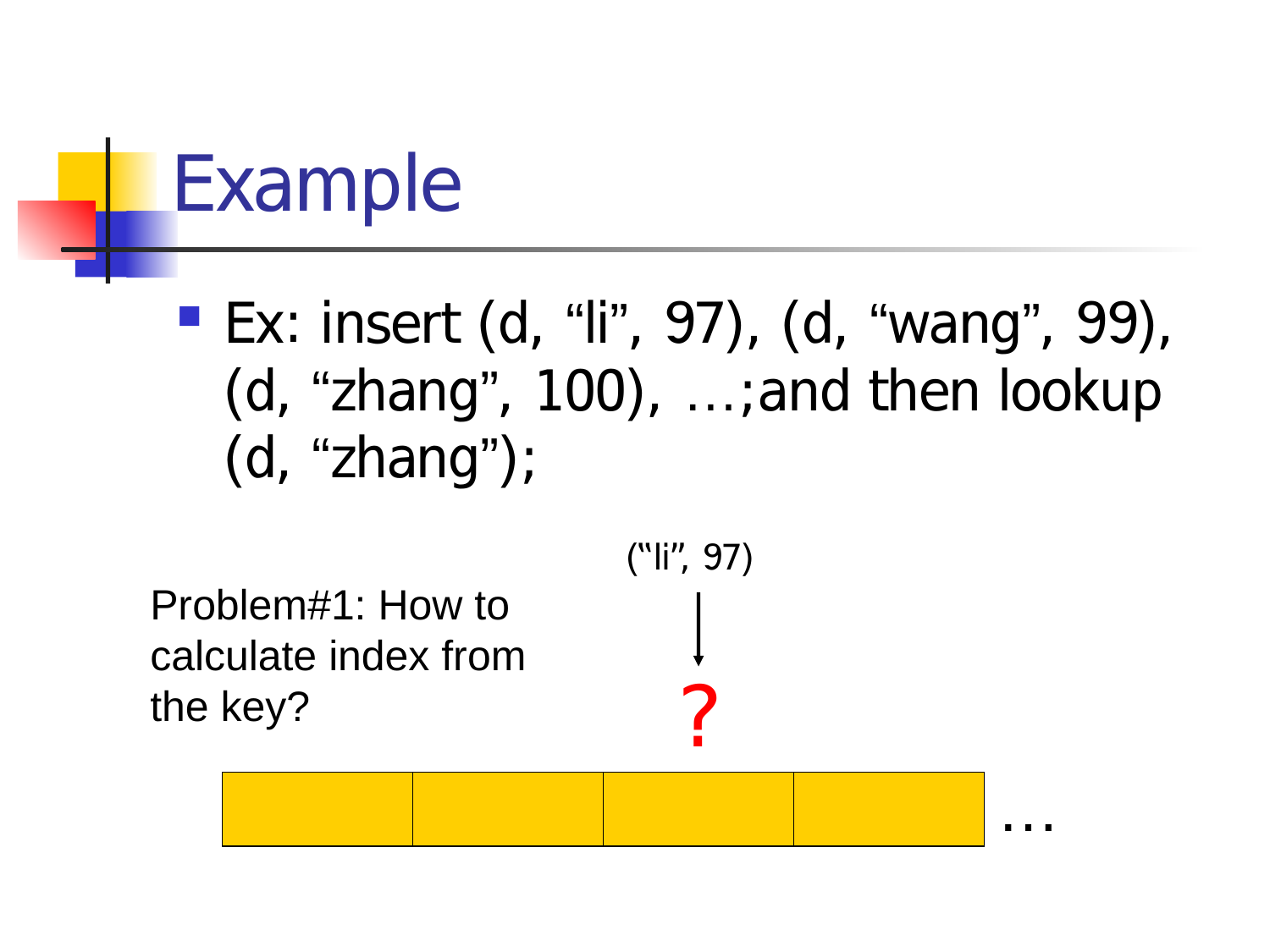

# Example
Ex: insert (d, “li”, 97), (d, “wang”, 99), (d, “zhang”, 100), …;and then lookup (d, “zhang”);

(“li”, 97)

?
Problem#1: How to calculate index from the key?
…